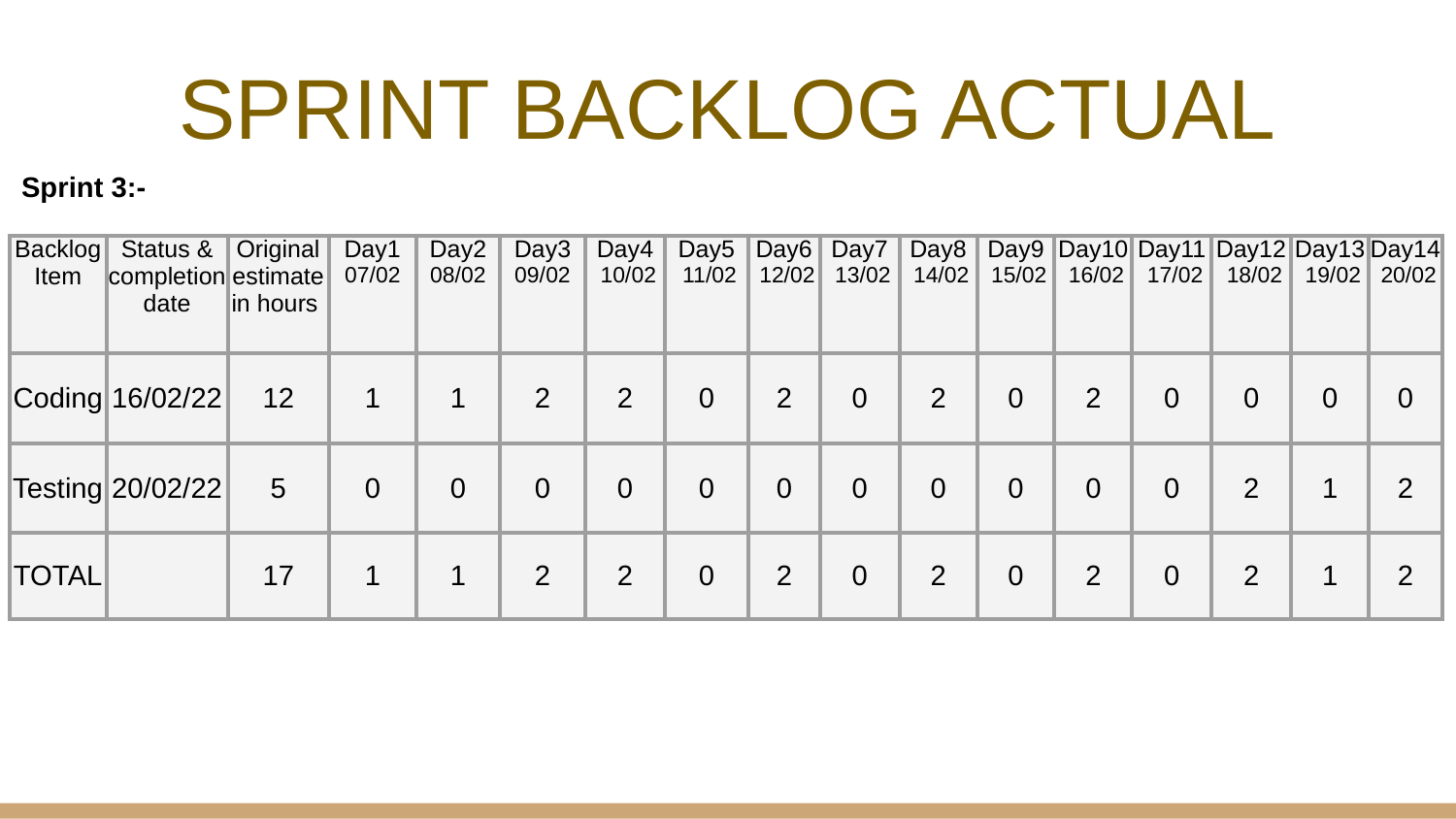

# SPRINT BACKLOG ACTUAL
Sprint 3:-
| Backlog Item | Status & completion date | Original estimate in hours | Day1 07/02 | Day2 08/02 | Day3 09/02 | Day4 10/02 | Day5 11/02 | Day6 12/02 | Day7 13/02 | Day8 14/02 | Day9 15/02 | Day10 16/02 | Day11 17/02 | Day12 18/02 | Day13 19/02 | Day14 20/02 |
| --- | --- | --- | --- | --- | --- | --- | --- | --- | --- | --- | --- | --- | --- | --- | --- | --- |
| Coding | 16/02/22 | 12 | 1 | 1 | 2 | 2 | 0 | 2 | 0 | 2 | 0 | 2 | 0 | 0 | 0 | 0 |
| Testing | 20/02/22 | 5 | 0 | 0 | 0 | 0 | 0 | 0 | 0 | 0 | 0 | 0 | 0 | 2 | 1 | 2 |
| TOTAL |  | 17 | 1 | 1 | 2 | 2 | 0 | 2 | 0 | 2 | 0 | 2 | 0 | 2 | 1 | 2 |